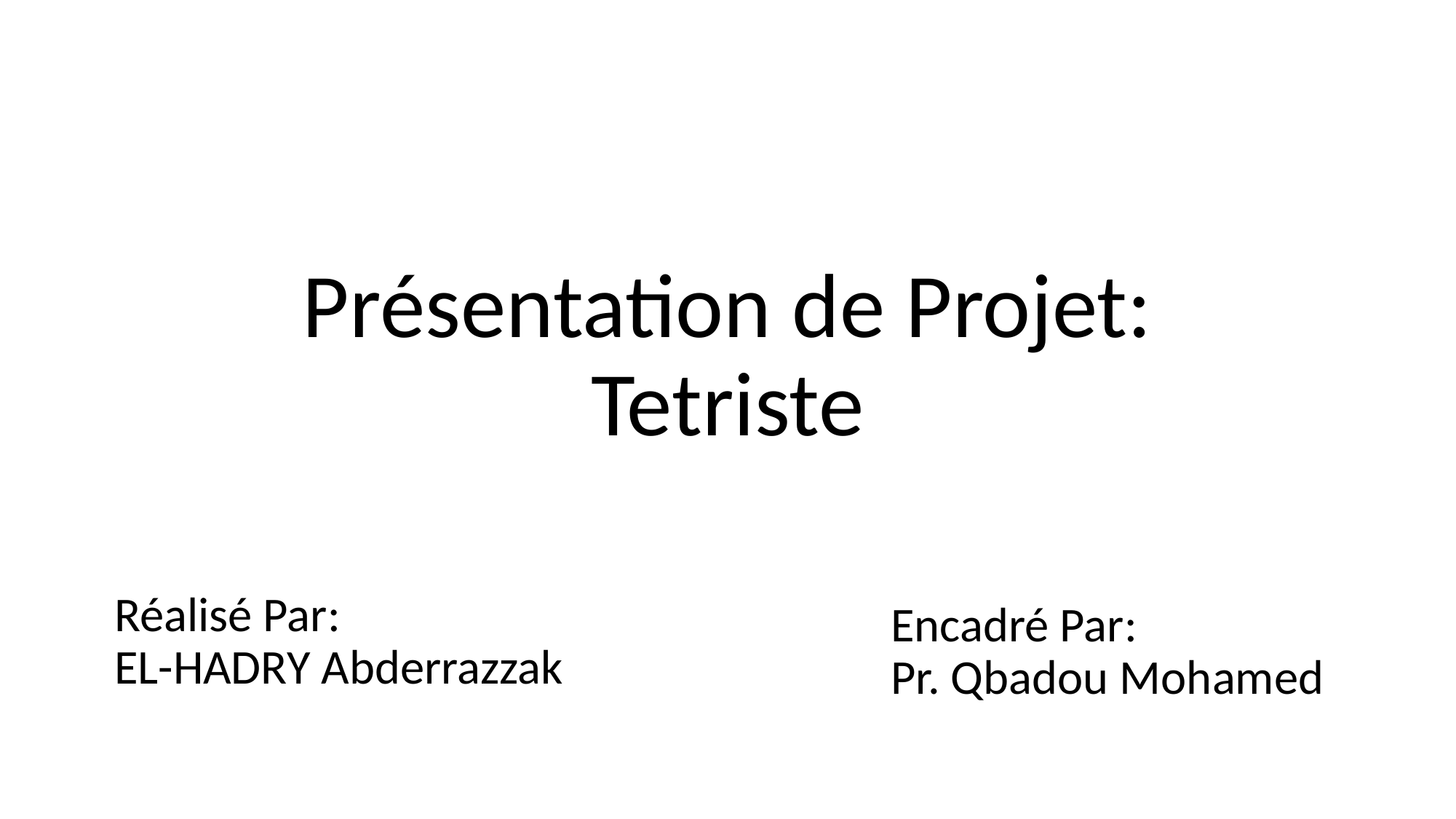

# Présentation de Projet: Tetriste
Réalisé Par:
EL-HADRY Abderrazzak
Encadré Par:
Pr. Qbadou Mohamed